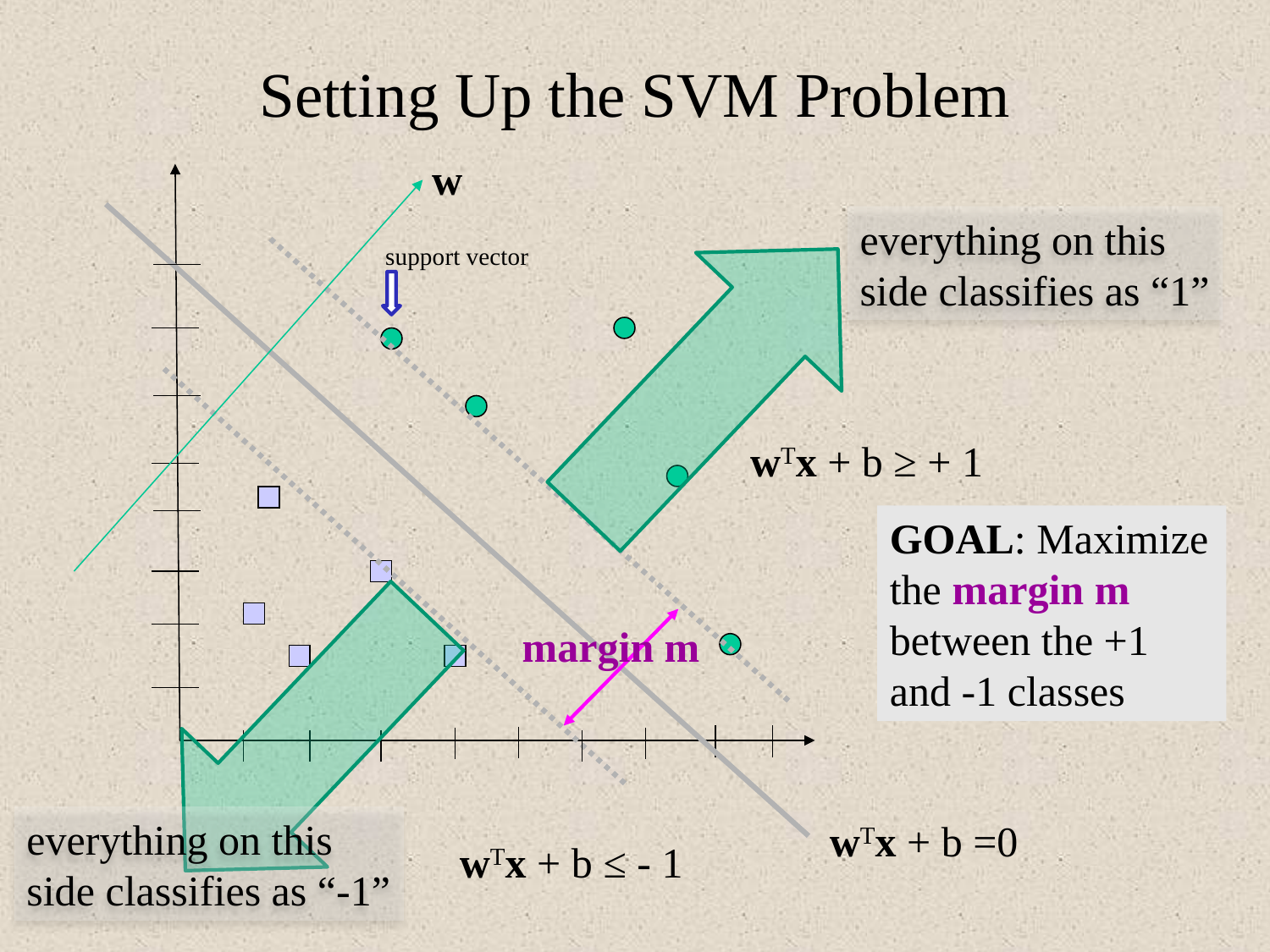

# Setting Up the SVM Problem
w

everything on this
side classifies as “1”
support vector

wTx + b ≥ + 1

GOAL: Maximize the margin m between the +1 and -1 classes

margin m

everything on this
side classifies as “-1”
wTx + b =0
wTx + b ≤ - 1